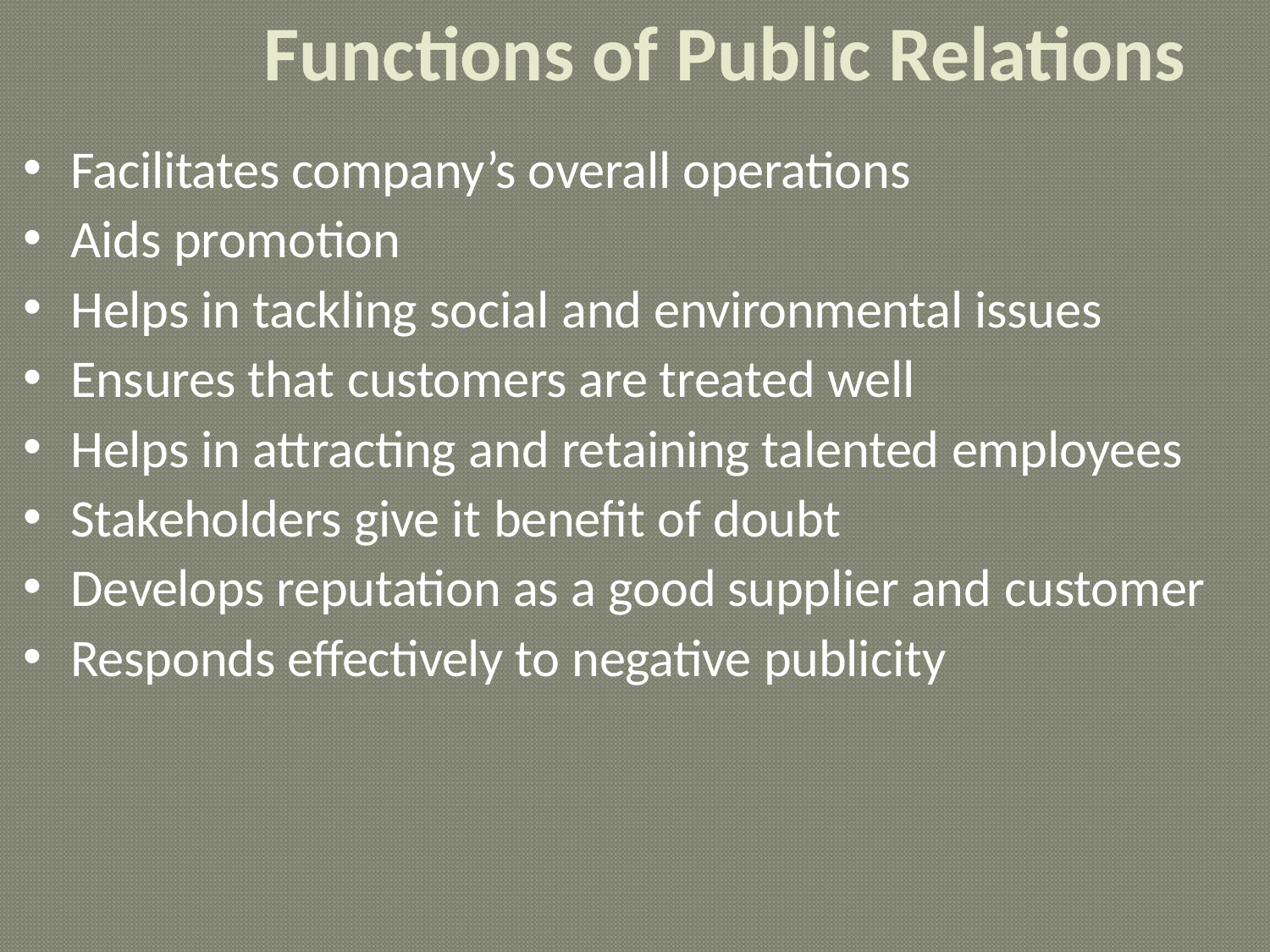

# Functions of Public Relations
Facilitates company’s overall operations
Aids promotion
Helps in tackling social and environmental issues
Ensures that customers are treated well
Helps in attracting and retaining talented employees
Stakeholders give it benefit of doubt
Develops reputation as a good supplier and customer
Responds effectively to negative publicity